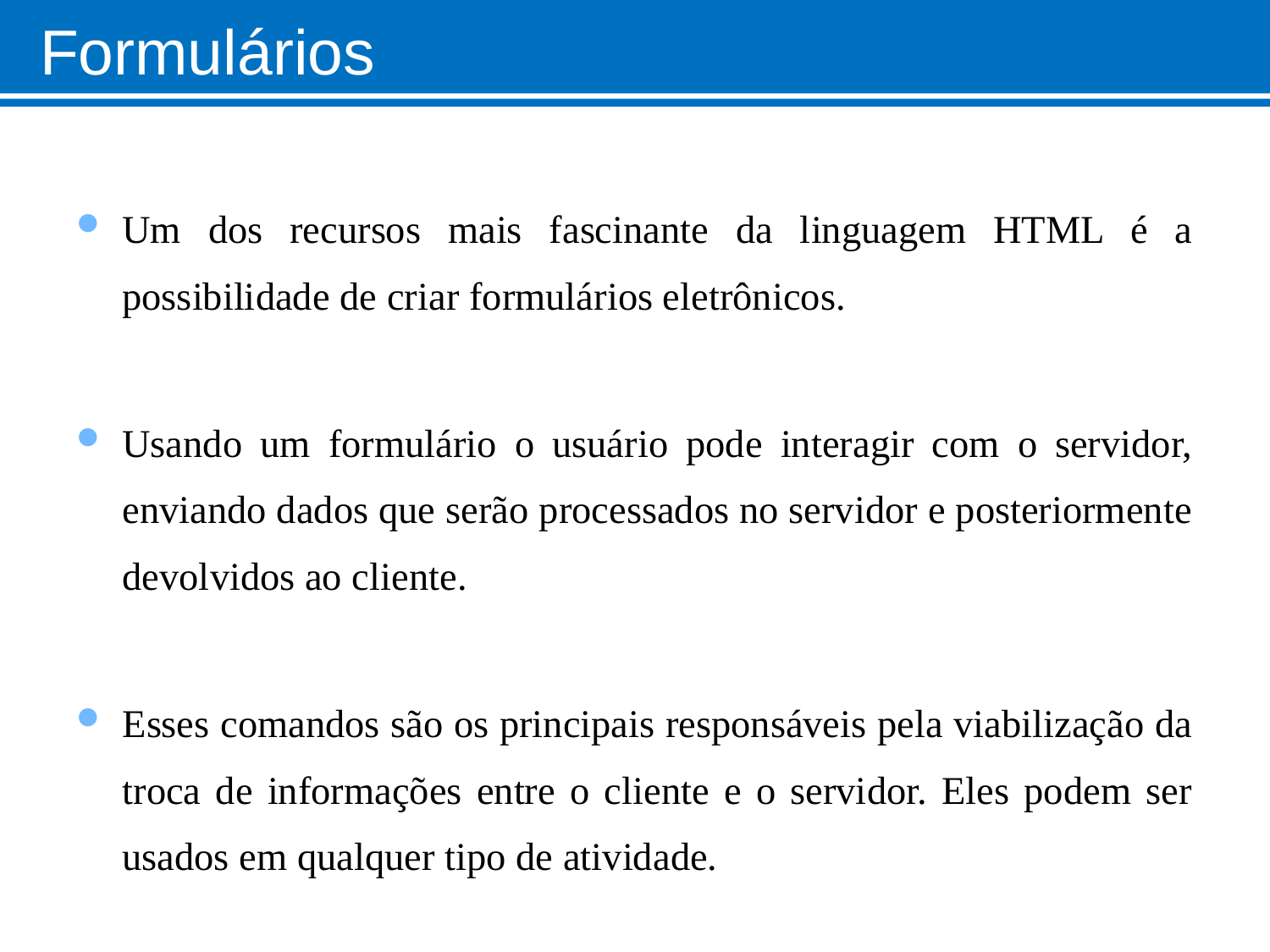

# Formulários

Um dos recursos mais fascinante da linguagem HTML é a possibilidade de criar formulários eletrônicos.

Usando um formulário o usuário pode interagir com o servidor, enviando dados que serão processados no servidor e posteriormente devolvidos ao cliente.

Esses comandos são os principais responsáveis pela viabilização da troca de informações entre o cliente e o servidor. Eles podem ser usados em qualquer tipo de atividade.